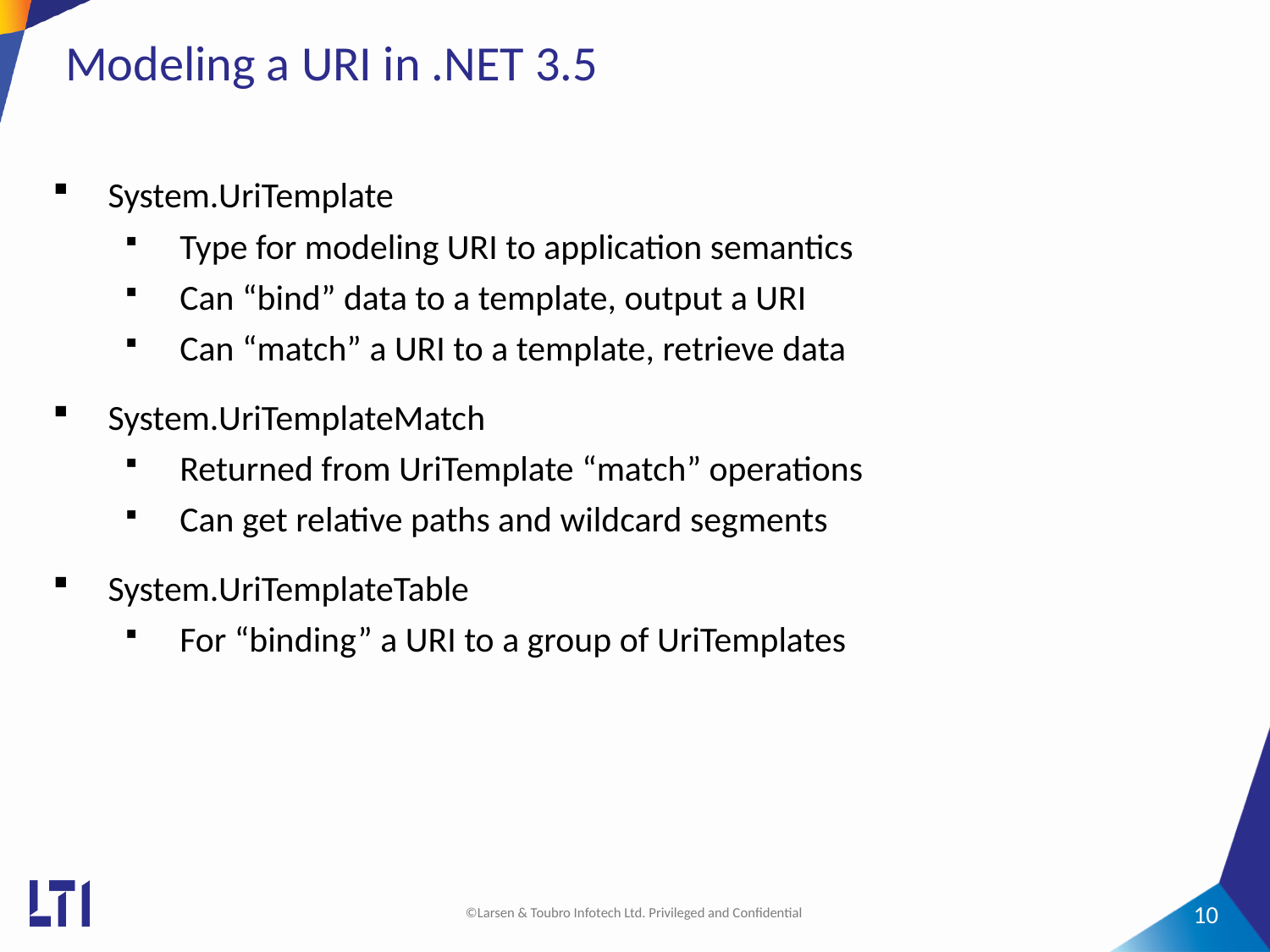

Modeling a URI in .NET 3.5
System.UriTemplate
Type for modeling URI to application semantics
Can “bind” data to a template, output a URI
Can “match” a URI to a template, retrieve data
System.UriTemplateMatch
Returned from UriTemplate “match” operations
Can get relative paths and wildcard segments
System.UriTemplateTable
For “binding” a URI to a group of UriTemplates